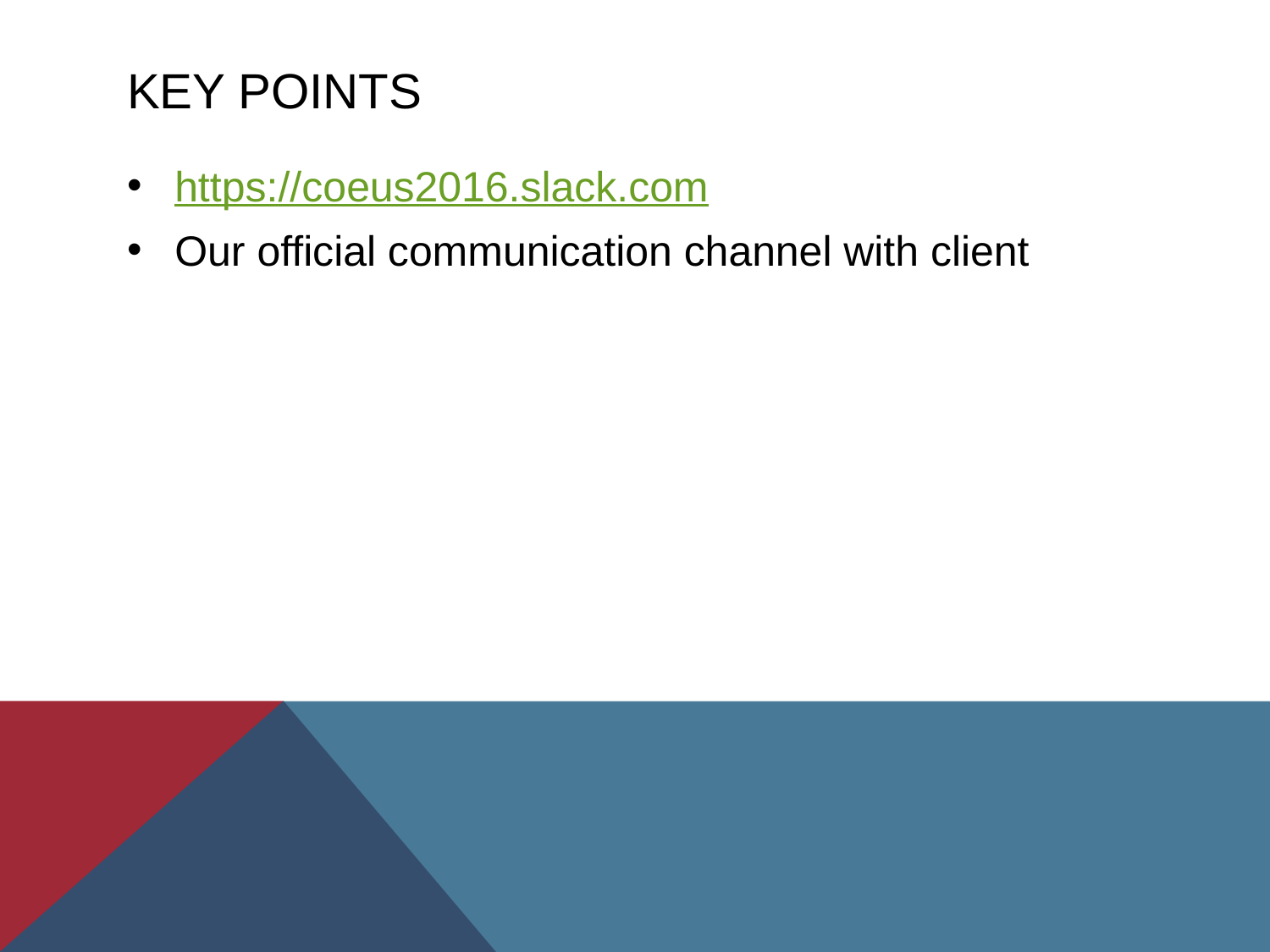

# Key points
https://coeus2016.slack.com
Our official communication channel with client